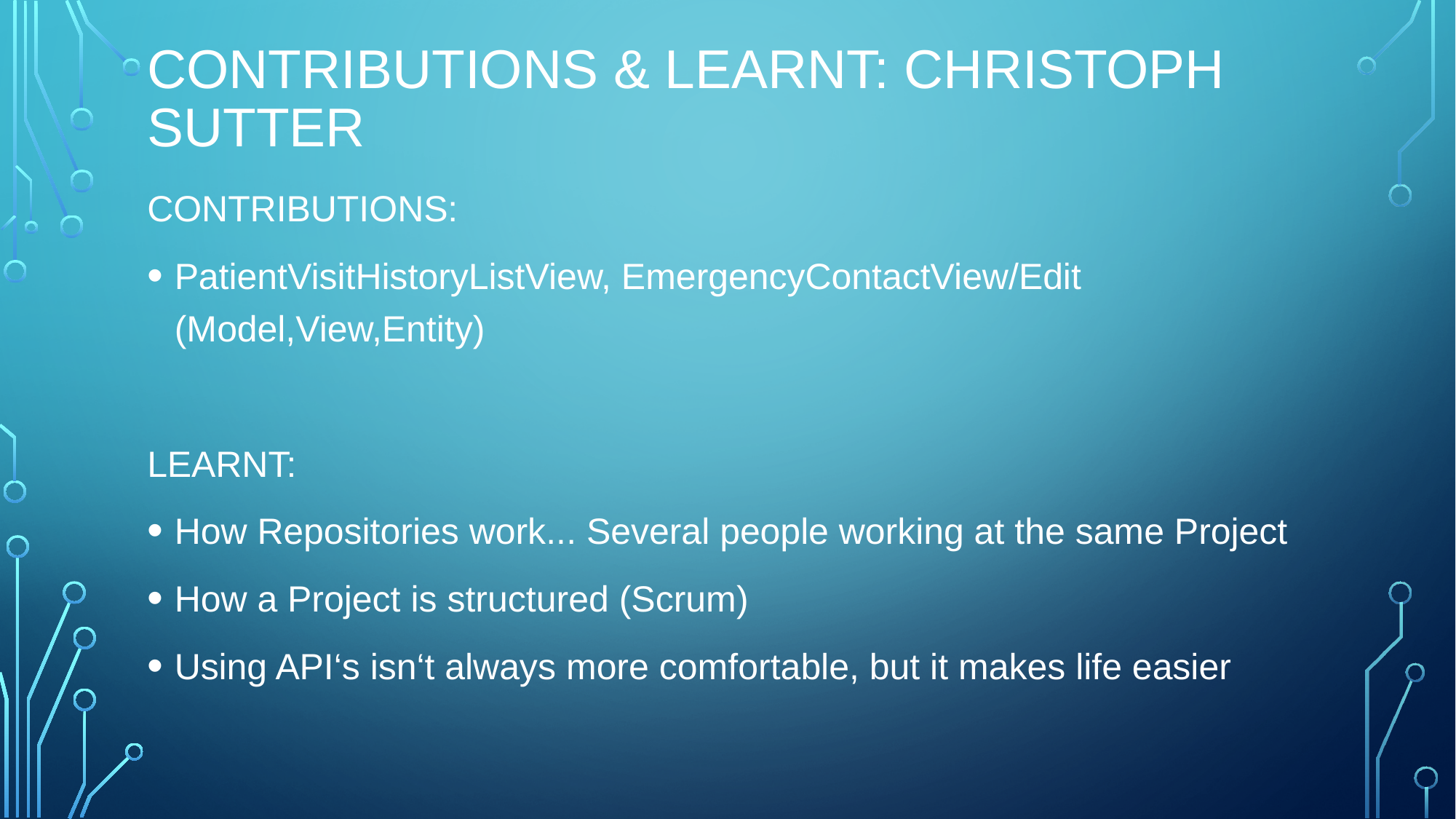

# Contributions & Learnt: Christoph Sutter
CONTRIBUTIONS:
PatientVisitHistoryListView, EmergencyContactView/Edit (Model,View,Entity)

LEARNT:
How Repositories work... Several people working at the same Project
How a Project is structured (Scrum)
Using API‘s isn‘t always more comfortable, but it makes life easier